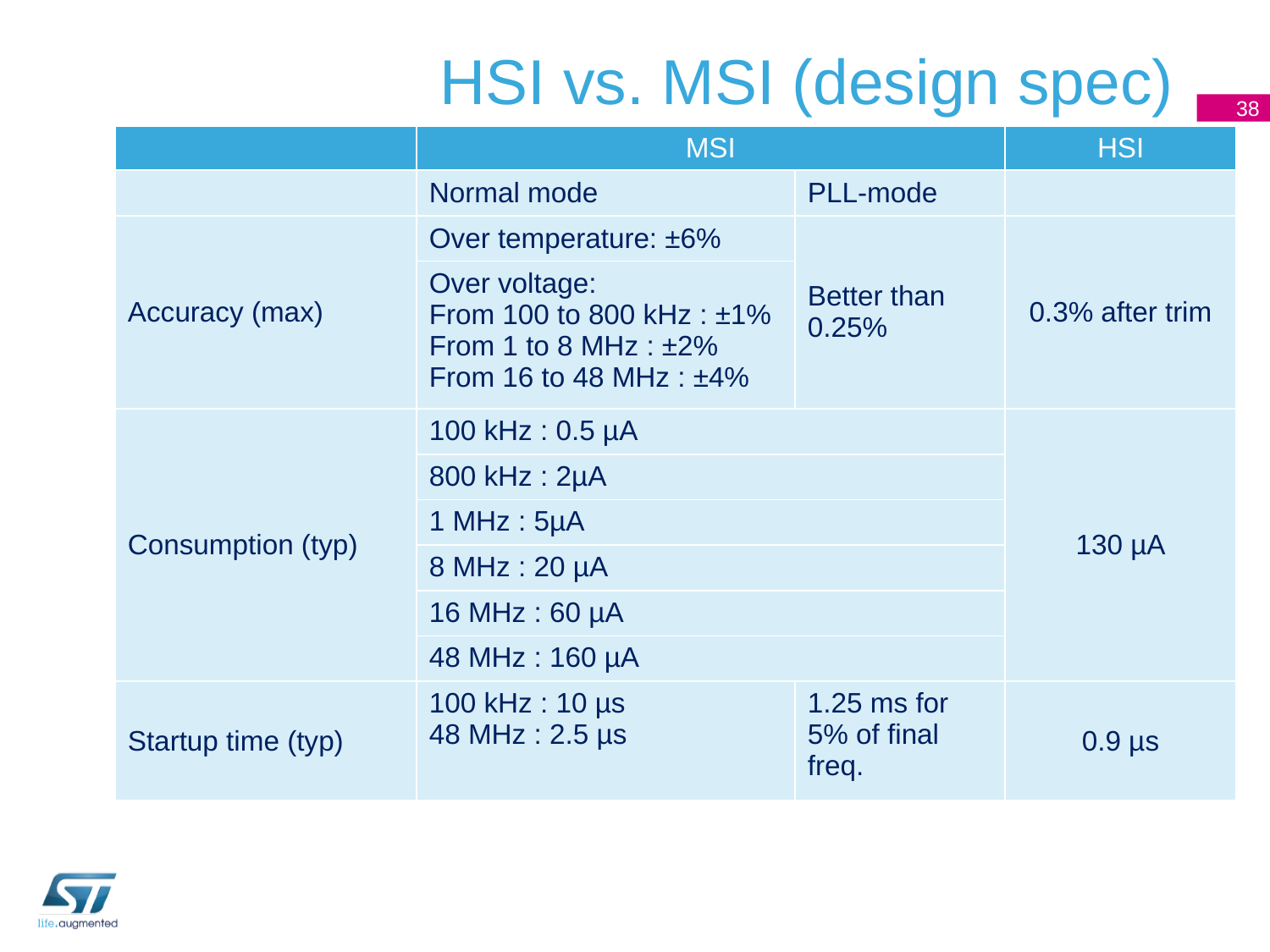

# HSI vs. MSI (design spec)
38
|  | MSI |  | HSI |
| --- | --- | --- | --- |
|  | Normal mode | PLL-mode |  |
| Accuracy (max) | Over temperature: ±6% | Better than 0.25% | 0.3% after trim |
|  | Over voltage: From 100 to 800 kHz : ±1% From 1 to 8 MHz : ±2% From 16 to 48 MHz : ±4% |  |  |
| Consumption (typ) | 100 kHz : 0.5 µA |  | 130 µA |
|  | 800 kHz : 2µA |  |  |
|  | 1 MHz : 5µA |  |  |
|  | 8 MHz : 20 µA |  |  |
|  | 16 MHz : 60 µA |  |  |
|  | 48 MHz : 160 µA |  |  |
| Startup time (typ) | 100 kHz : 10 µs 48 MHz : 2.5 µs | 1.25 ms for 5% of final freq. | 0.9 µs |